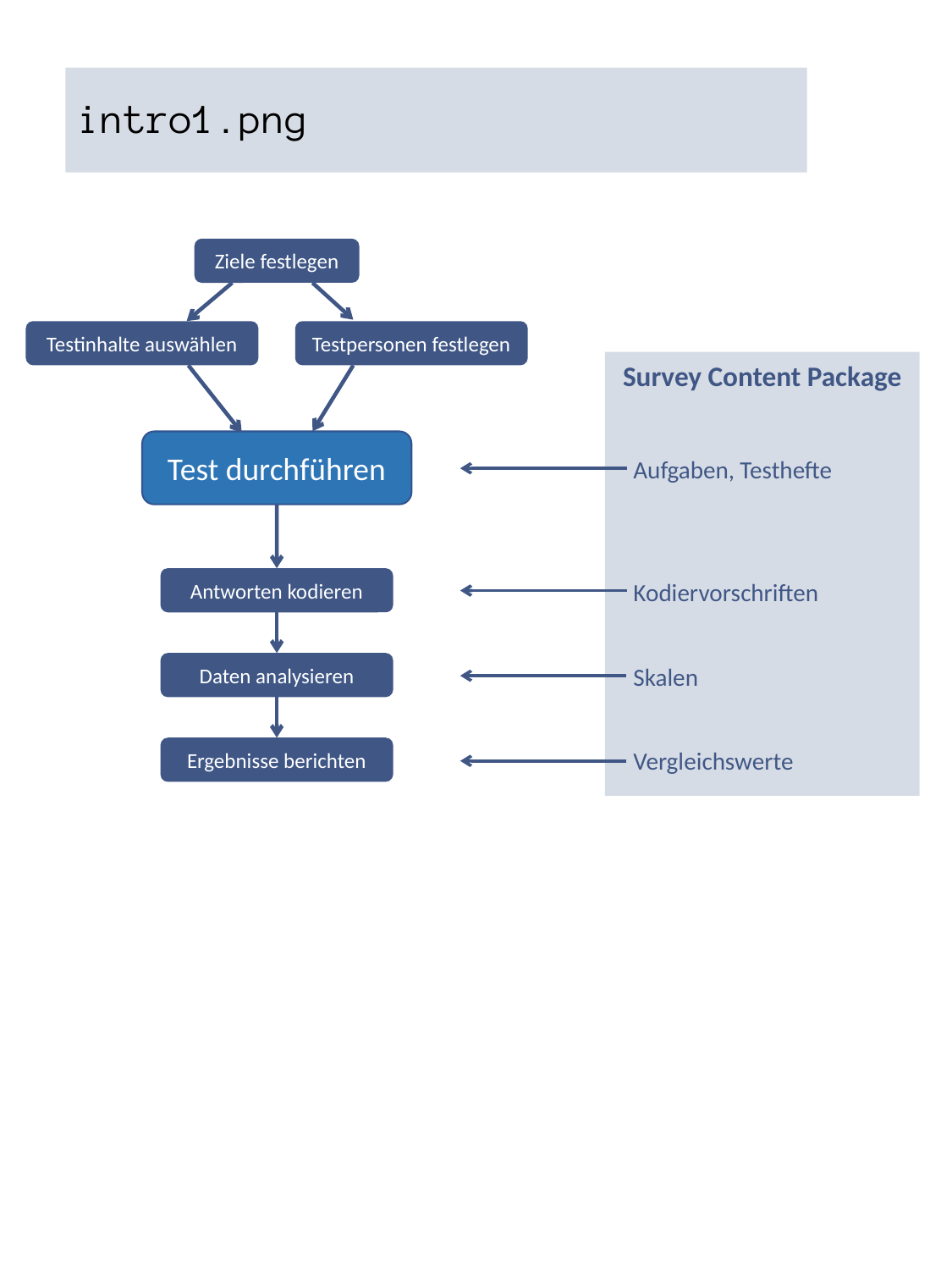

# intro1.png
Ziele festlegen
Testinhalte auswählen
Testpersonen festlegen
Survey Content Package
Aufgaben, Testhefte
Kodiervorschriften
Skalen
Vergleichswerte
Test durchführen
Antworten kodieren
Daten analysieren
Ergebnisse berichten